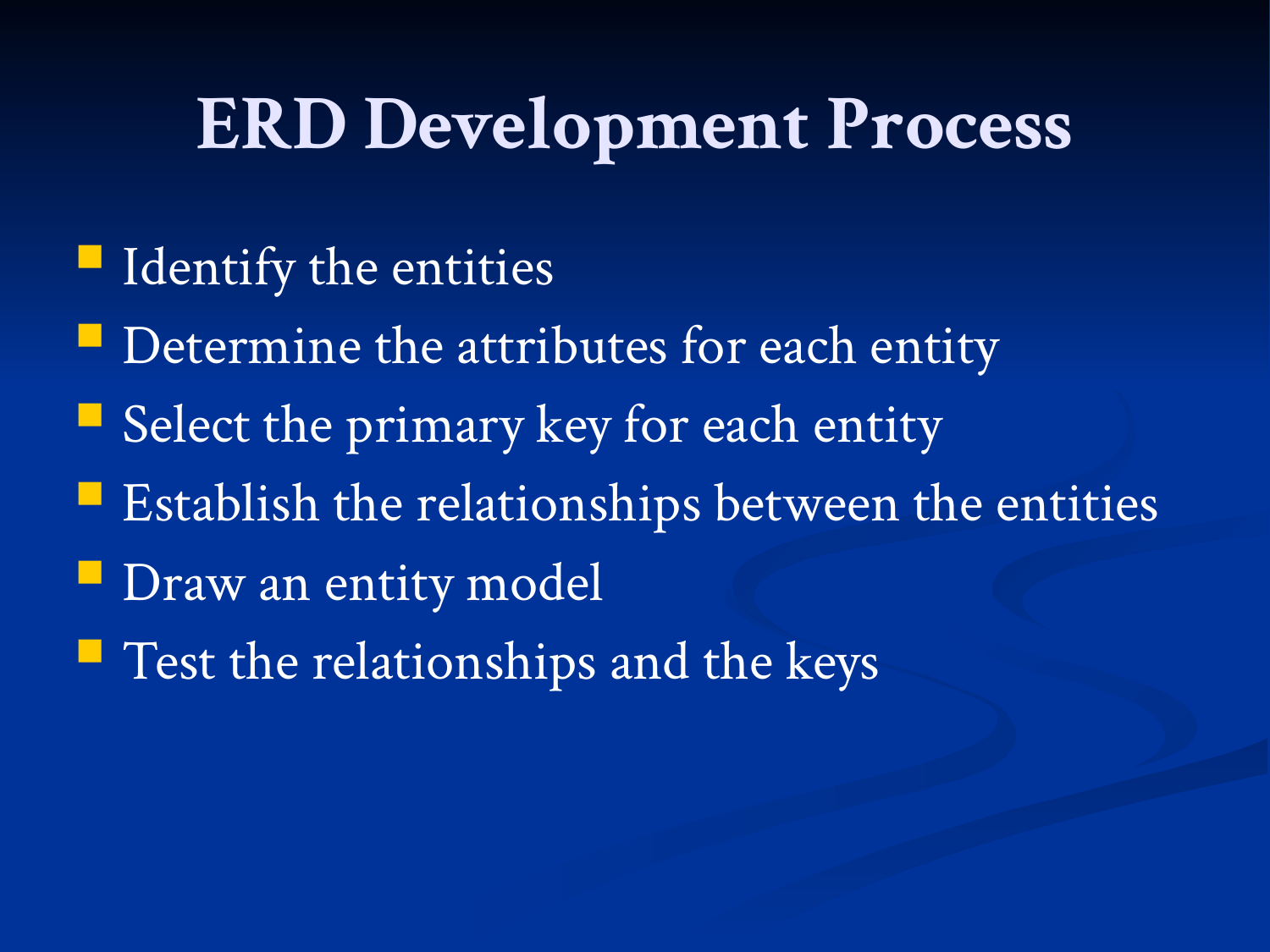

# ERD Development Process
Identify the entities
Determine the attributes for each entity
Select the primary key for each entity
Establish the relationships between the entities
Draw an entity model
Test the relationships and the keys